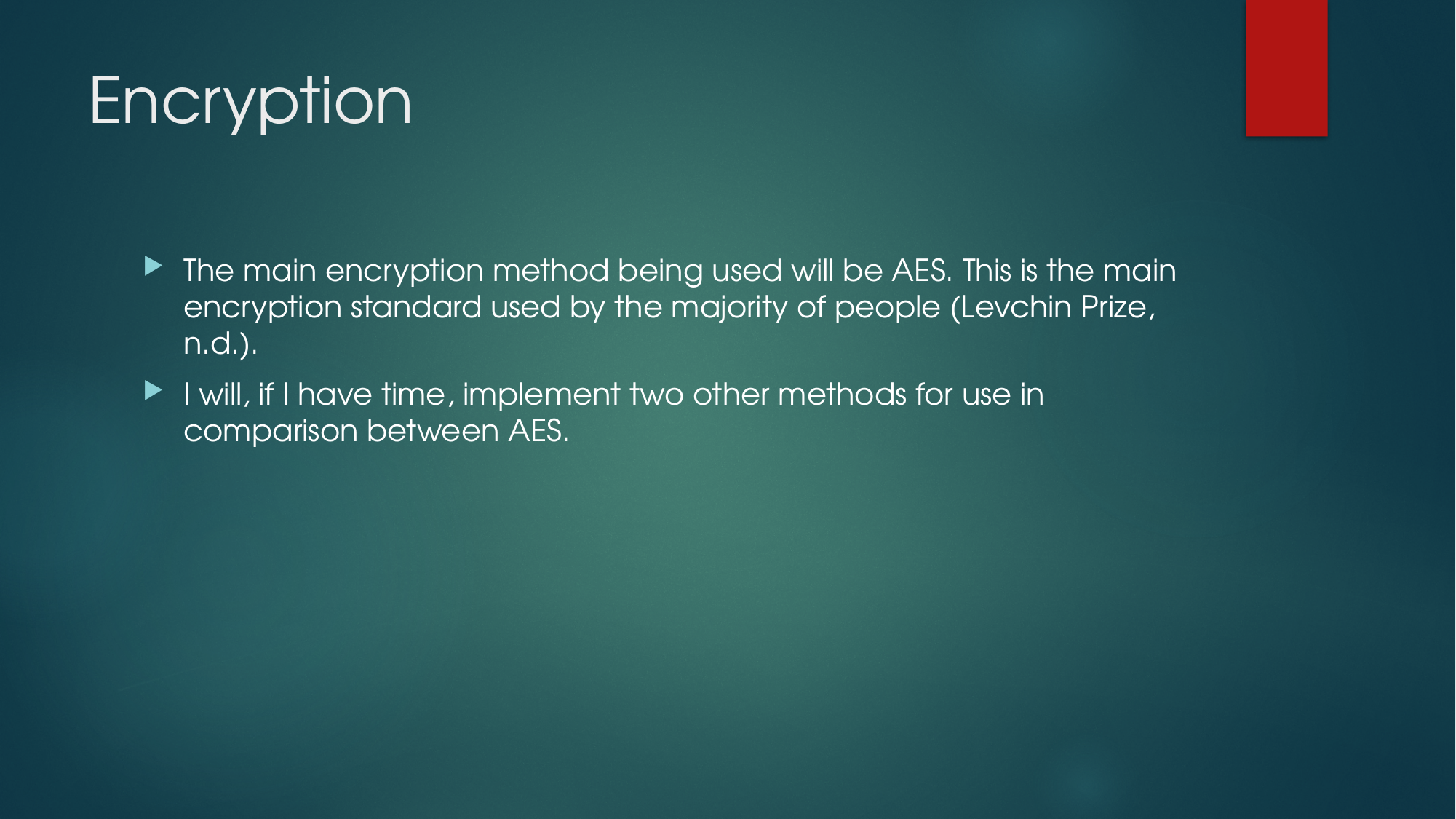

# Encryption
The main encryption method being used will be AES. This is the main encryption standard used by the majority of people (Levchin Prize, n.d.).
I will, if I have time, implement two other methods for use in comparison between AES.